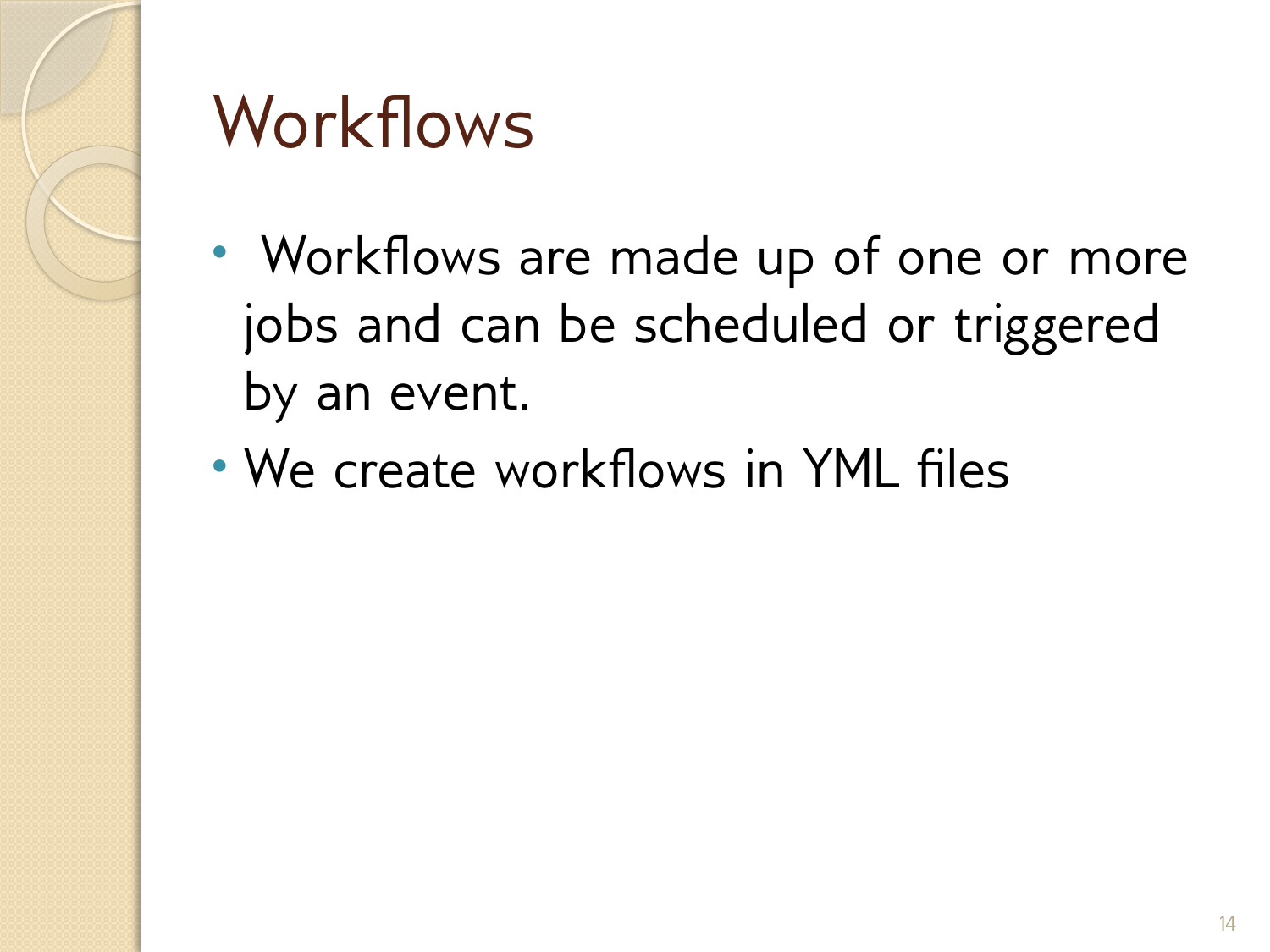

# Workflows
 Workflows are made up of one or more jobs and can be scheduled or triggered by an event.
We create workflows in YML files
14